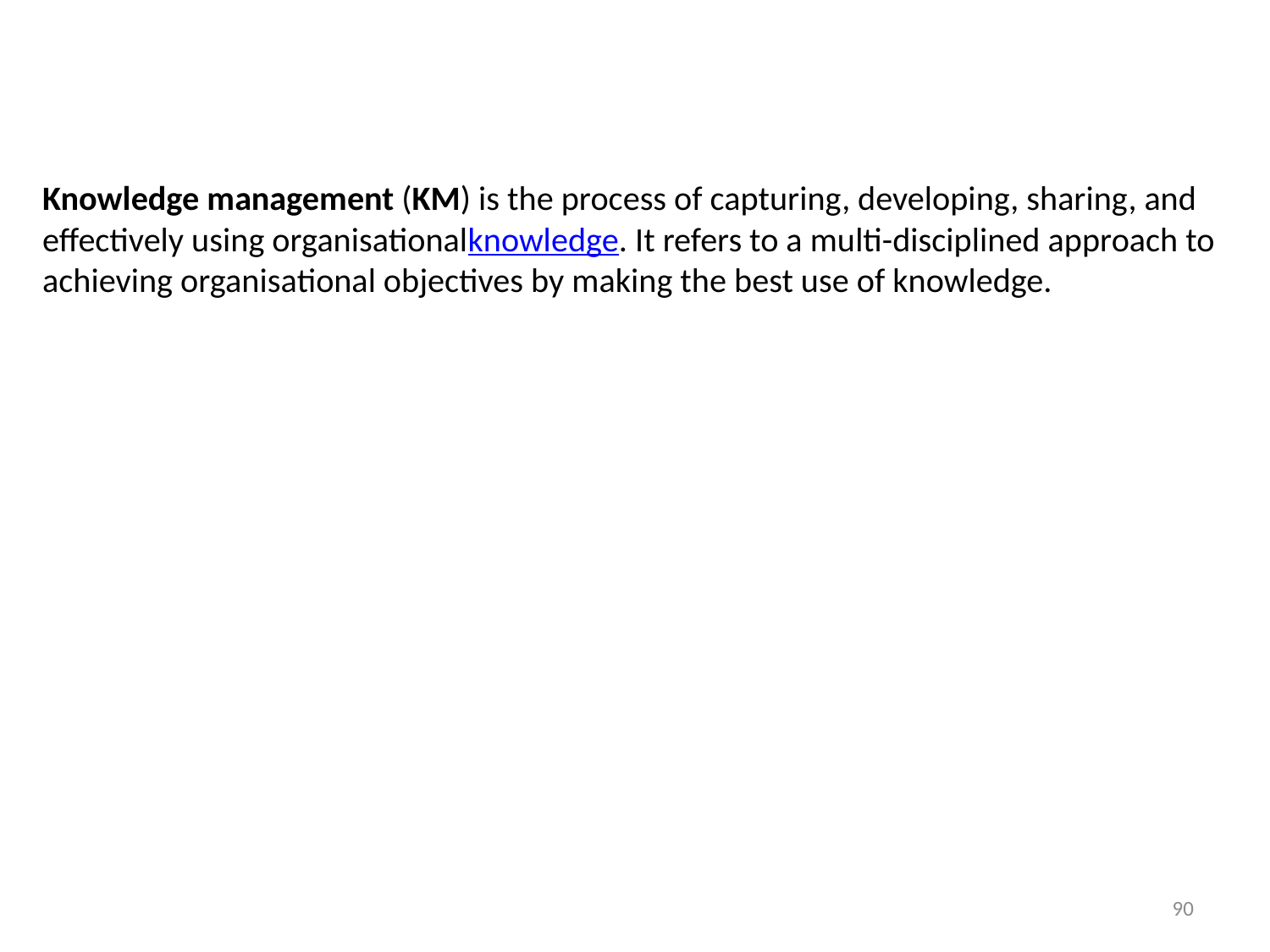

# Knowledge management (KM) is the process of capturing, developing, sharing, and effectively using organisationalknowledge. It refers to a multi-disciplined approach to achieving organisational objectives by making the best use of knowledge.

90